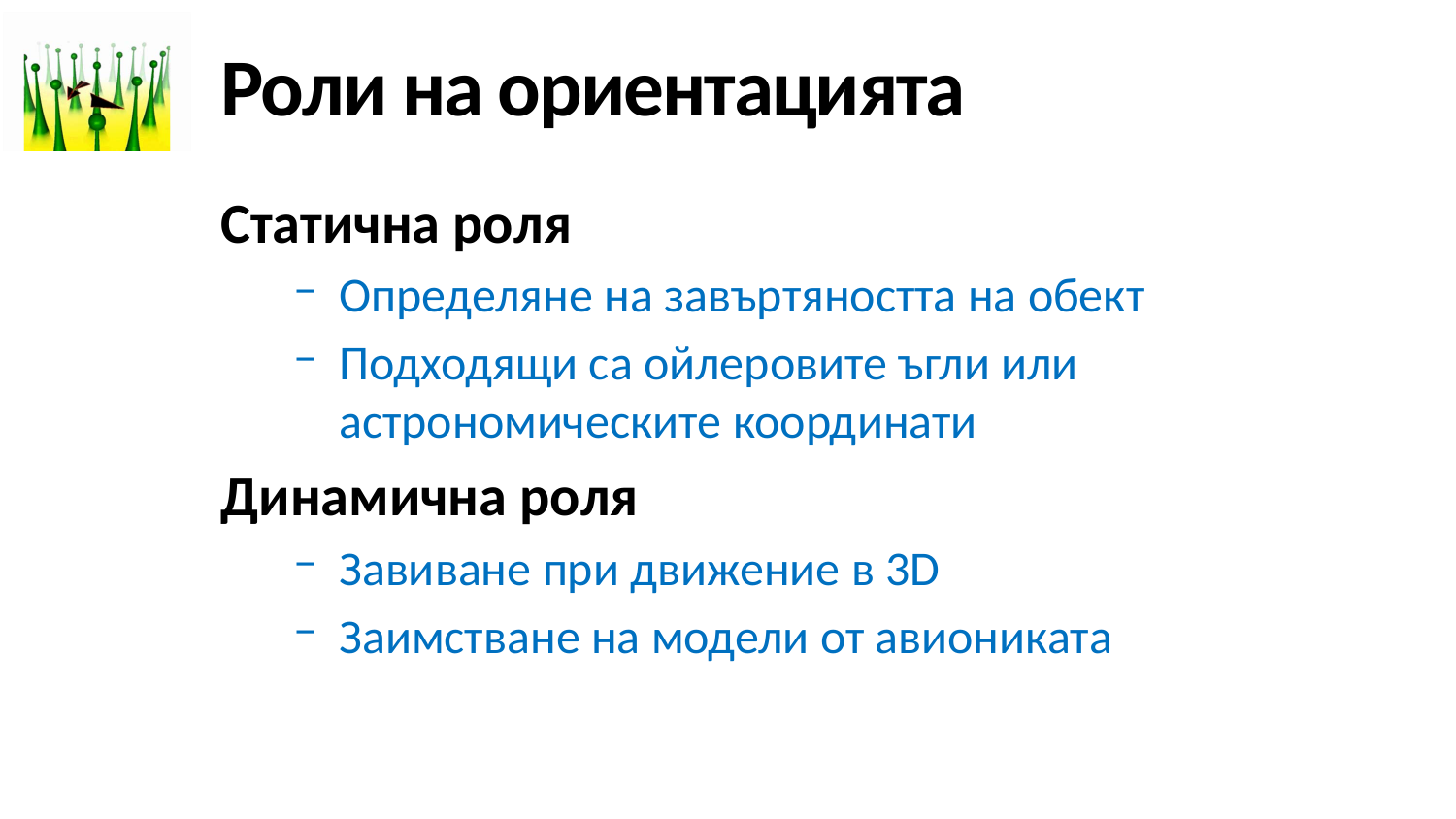

# Роли на ориентацията
Статична роля
Определяне на завъртяността на обект
Подходящи са ойлеровите ъгли или астрономическите координати
Динамична роля
Завиване при движение в 3D
Заимстване на модели от авиониката